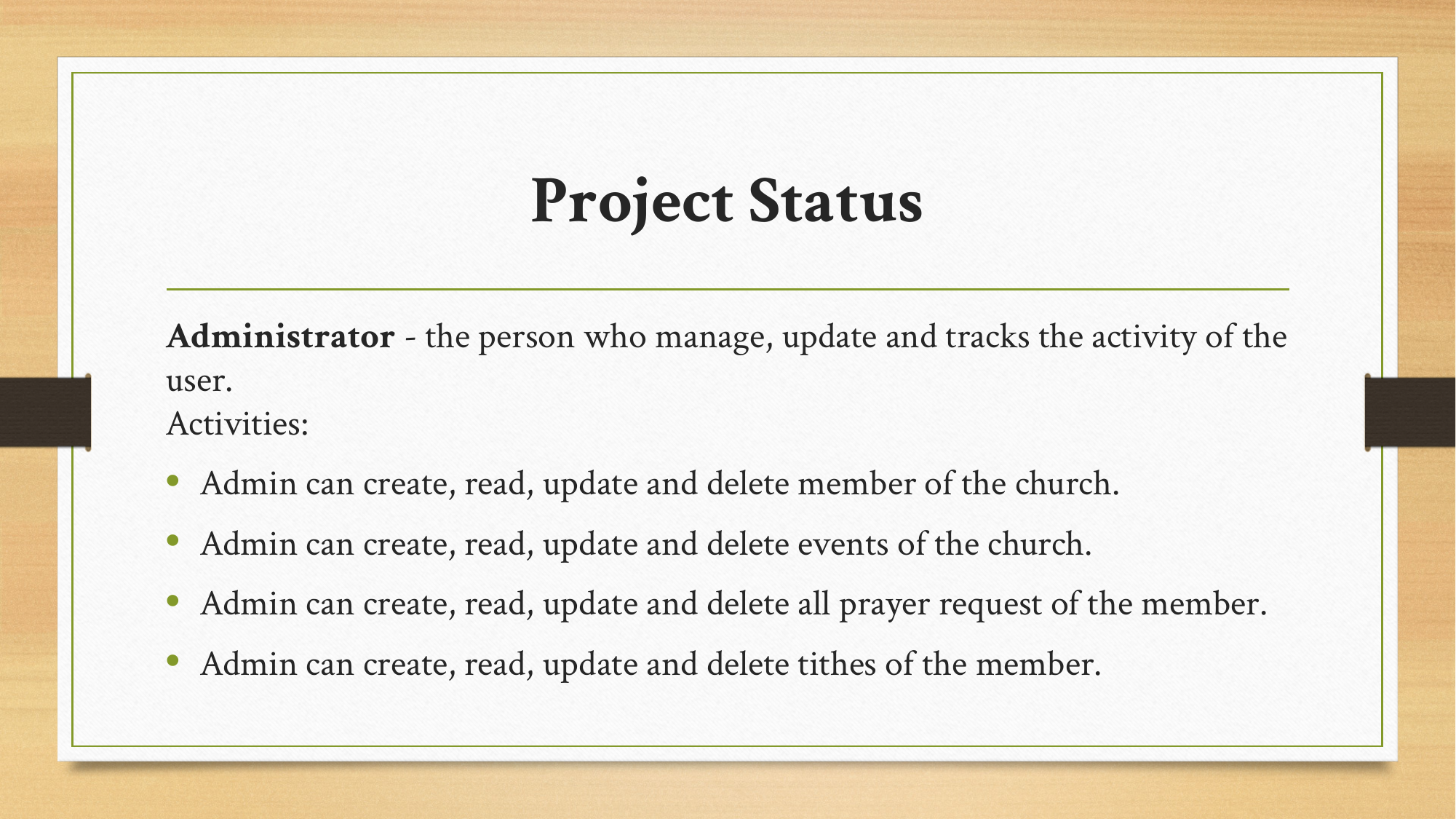

# Project Status
Administrator - the person who manage, update and tracks the activity of the user.
Activities:
Admin can create, read, update and delete member of the church.
Admin can create, read, update and delete events of the church.
Admin can create, read, update and delete all prayer request of the member.
Admin can create, read, update and delete tithes of the member.